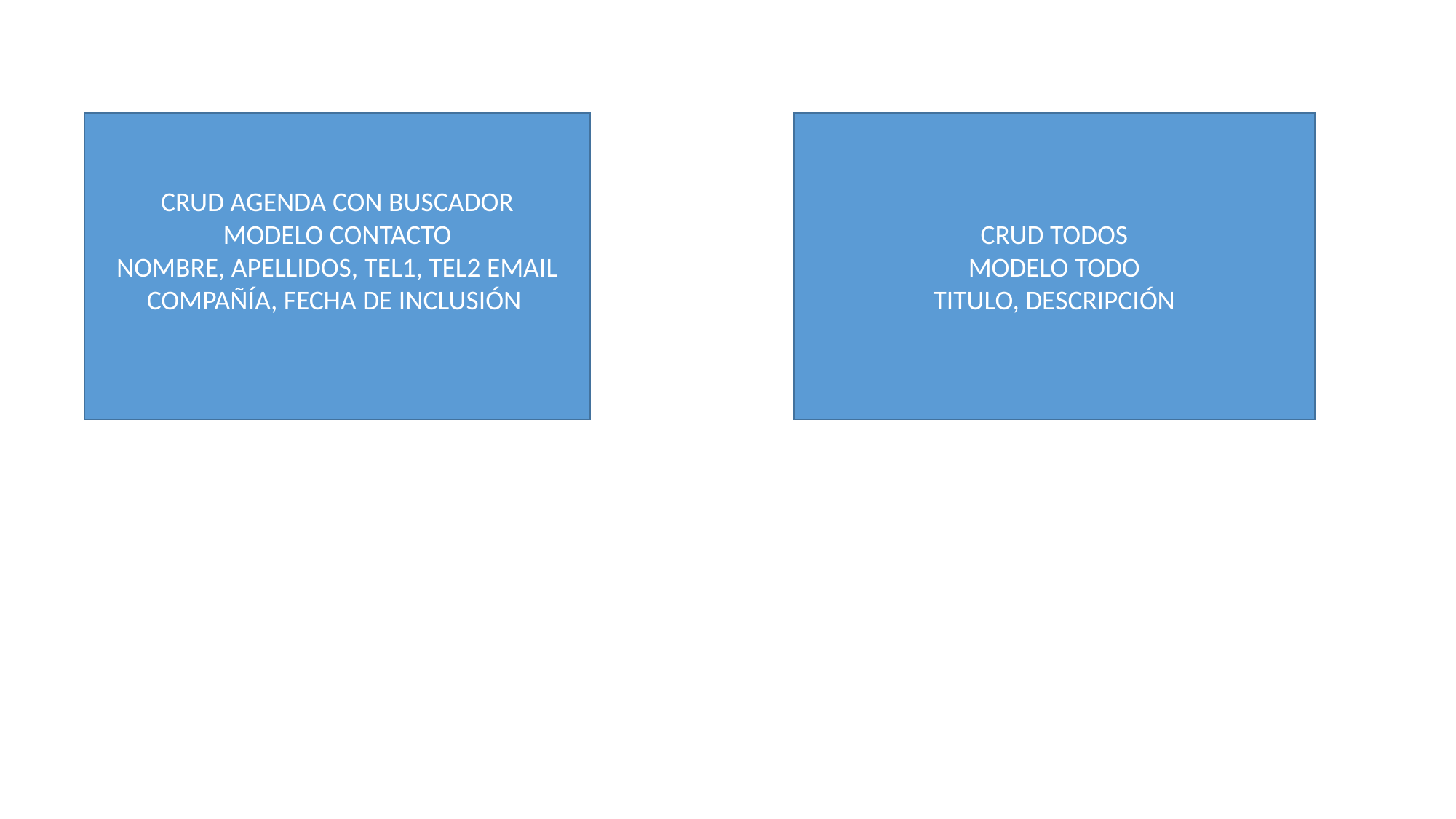

CRUD AGENDA CON BUSCADOR
MODELO CONTACTO
NOMBRE, APELLIDOS, TEL1, TEL2 EMAIL
COMPAÑÍA, FECHA DE INCLUSIÓN

CRUD TODOS
MODELO TODO
TITULO, DESCRIPCIÓN